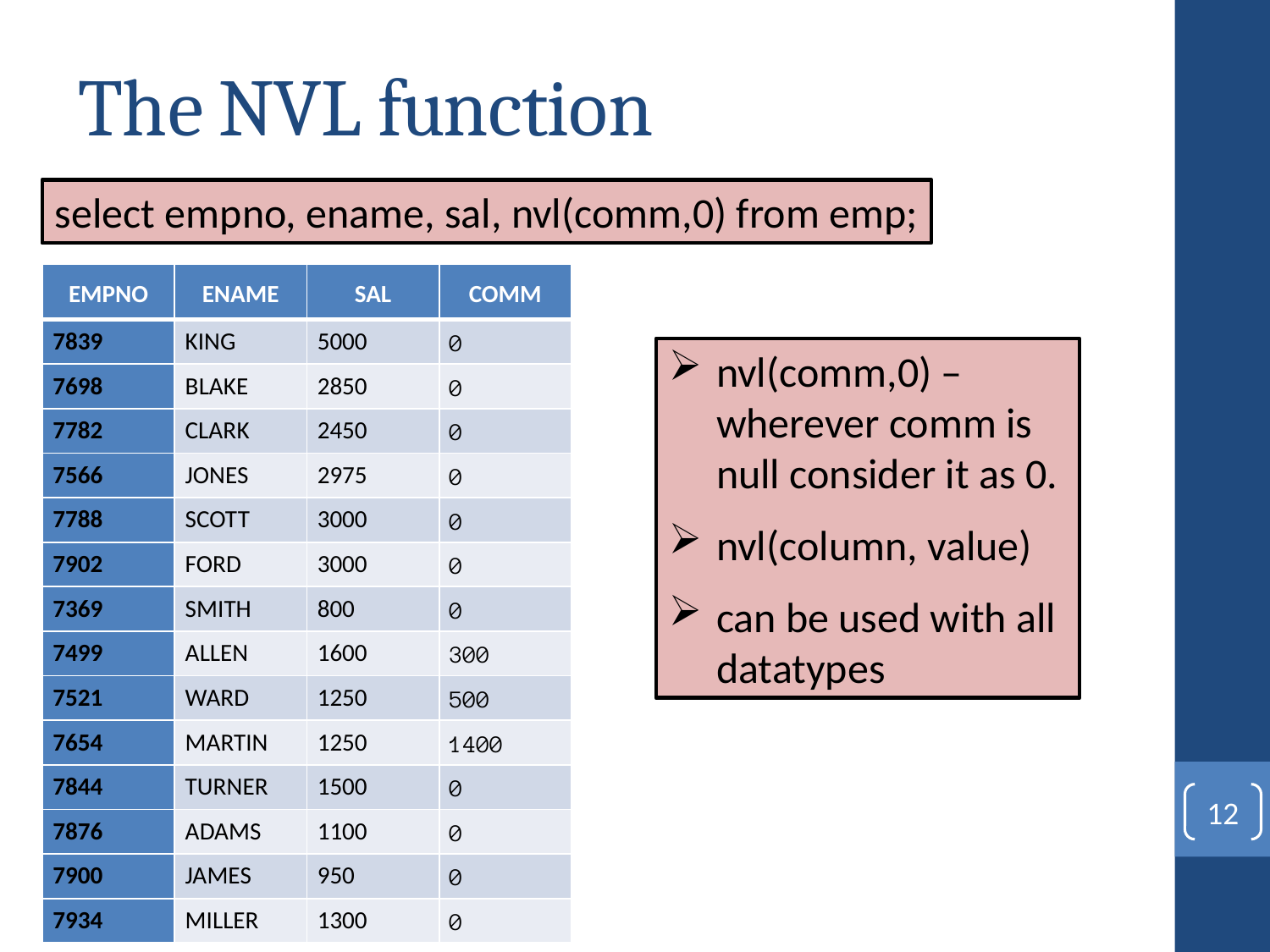

# The NVL function
select empno, ename, sal, nvl(comm,0) from emp;
| EMPNO | ENAME | SAL | COMM |
| --- | --- | --- | --- |
| 7839 | KING | 5000 | 0 |
| 7698 | BLAKE | 2850 | 0 |
| 7782 | CLARK | 2450 | 0 |
| 7566 | JONES | 2975 | 0 |
| 7788 | SCOTT | 3000 | 0 |
| 7902 | FORD | 3000 | 0 |
| 7369 | SMITH | 800 | 0 |
| 7499 | ALLEN | 1600 | 300 |
| 7521 | WARD | 1250 | 500 |
| 7654 | MARTIN | 1250 | 1400 |
| 7844 | TURNER | 1500 | 0 |
| 7876 | ADAMS | 1100 | 0 |
| 7900 | JAMES | 950 | 0 |
| 7934 | MILLER | 1300 | 0 |
nvl(comm,0) – wherever comm is null consider it as 0.
nvl(column, value)
can be used with all datatypes
12